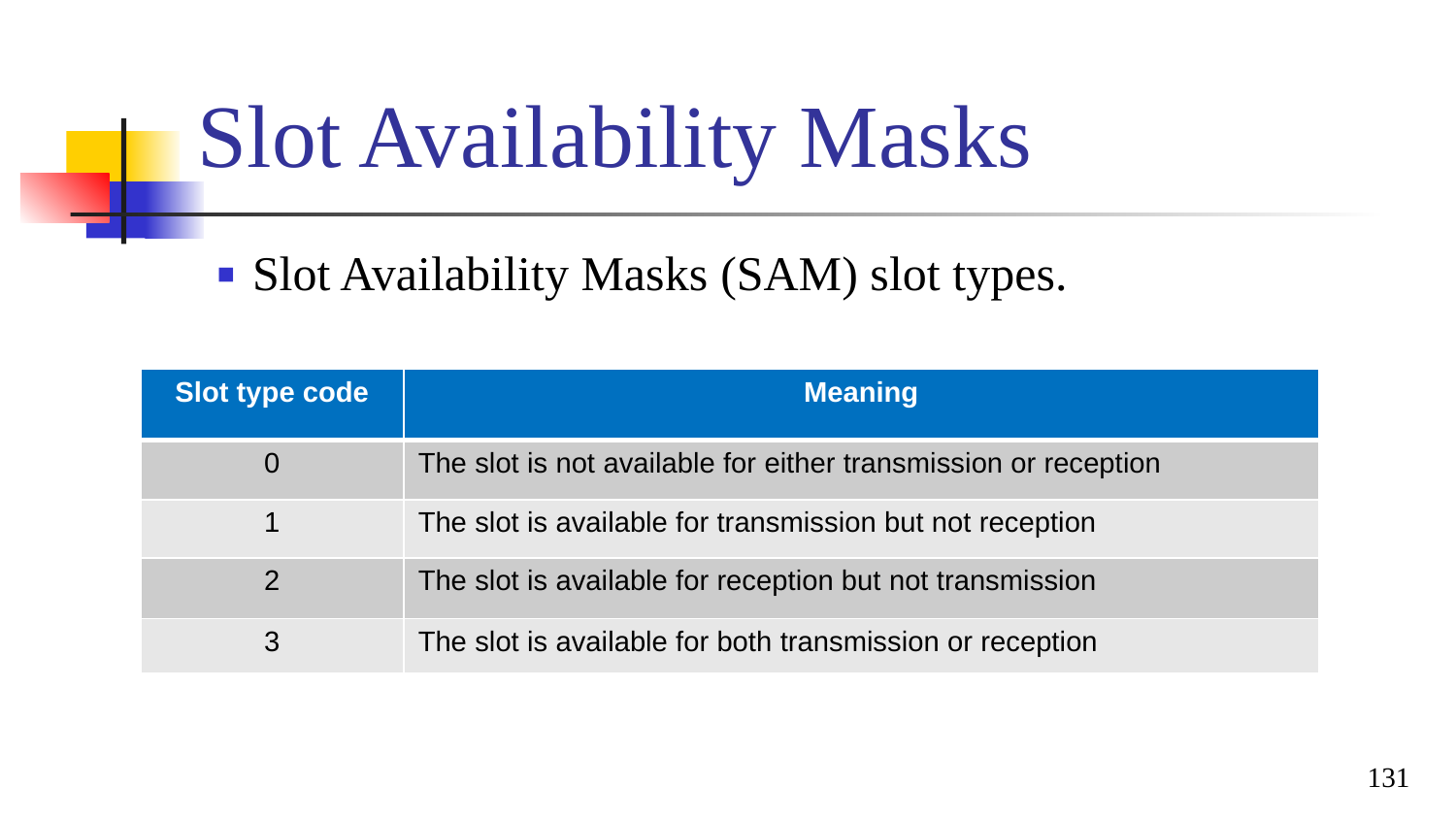

# Slot Availability Masks
Slot Availability Masks (SAM) slot types.
| Slot type code | Meaning |
| --- | --- |
| 0 | The slot is not available for either transmission or reception |
| 1 | The slot is available for transmission but not reception |
| 2 | The slot is available for reception but not transmission |
| 3 | The slot is available for both transmission or reception |
131